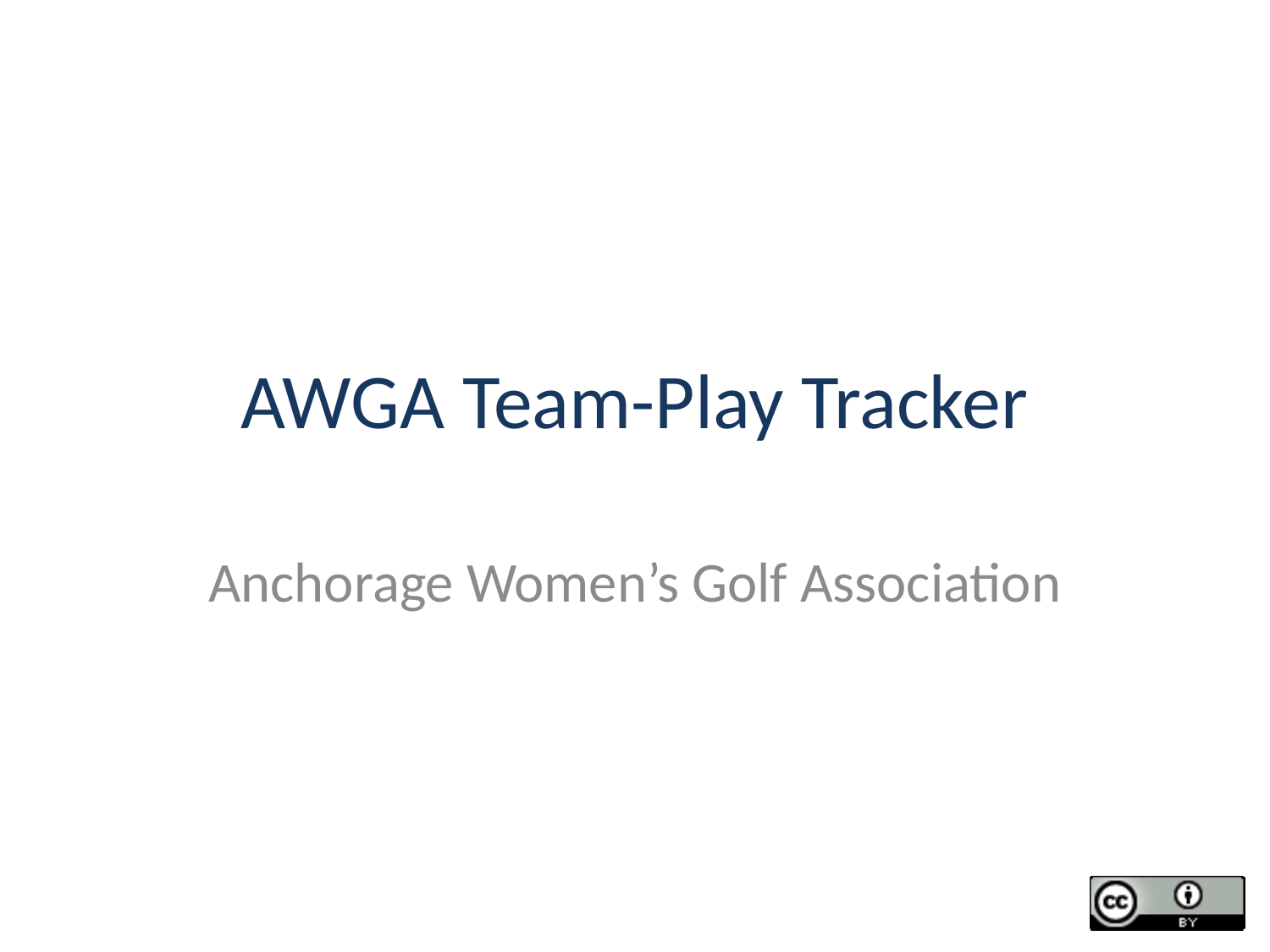

# AWGA Team-Play Tracker
Anchorage Women’s Golf Association